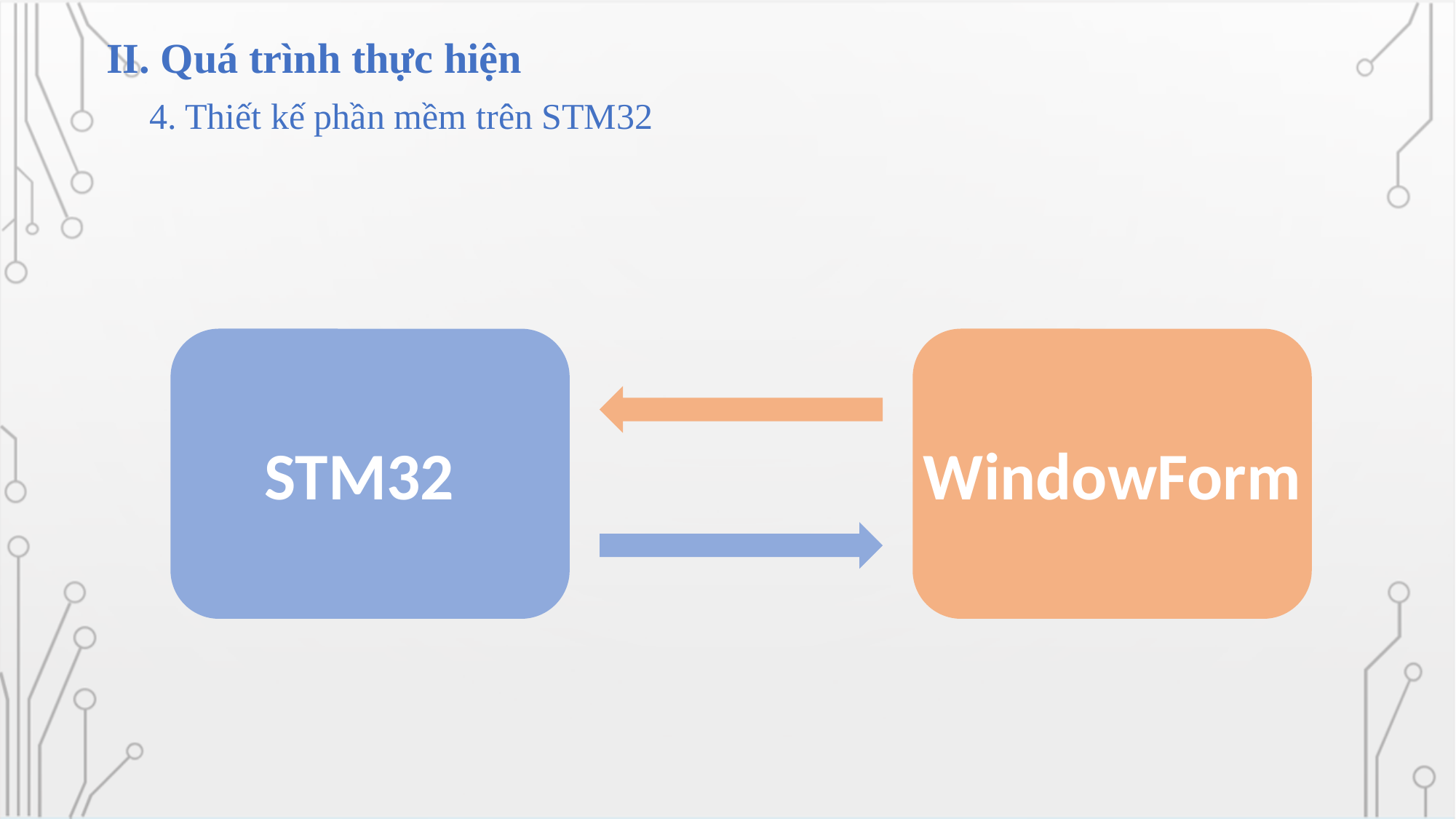

II. Quá trình thực hiện
4. Thiết kế phần mềm trên STM32

WindowForm
STM32